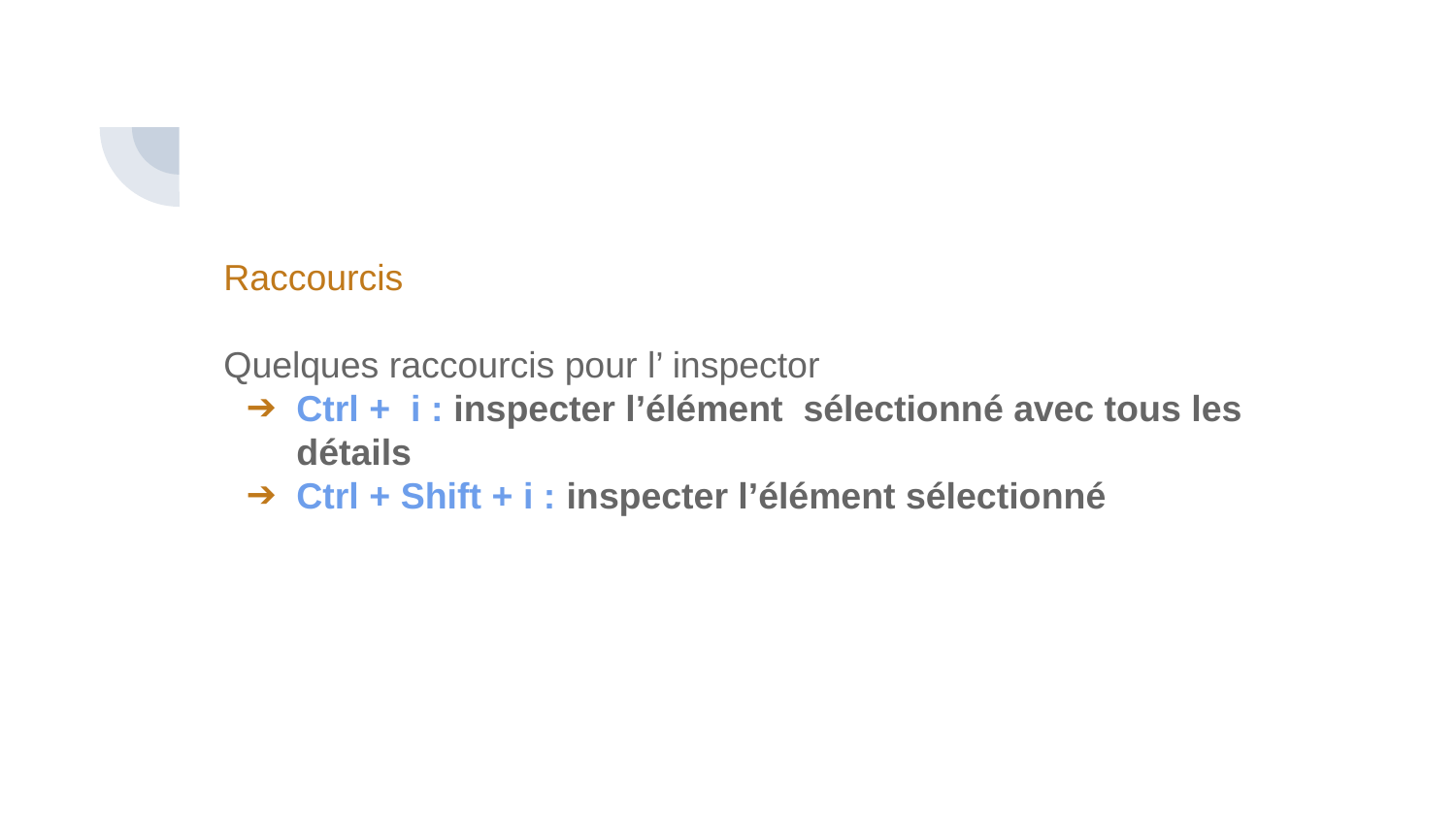

Raccourcis

Quelques raccourcis pour l’ inspector
Ctrl +  i : inspecter l’élément  sélectionné avec tous les      détails
Ctrl + Shift + i : inspecter l’élément sélectionné